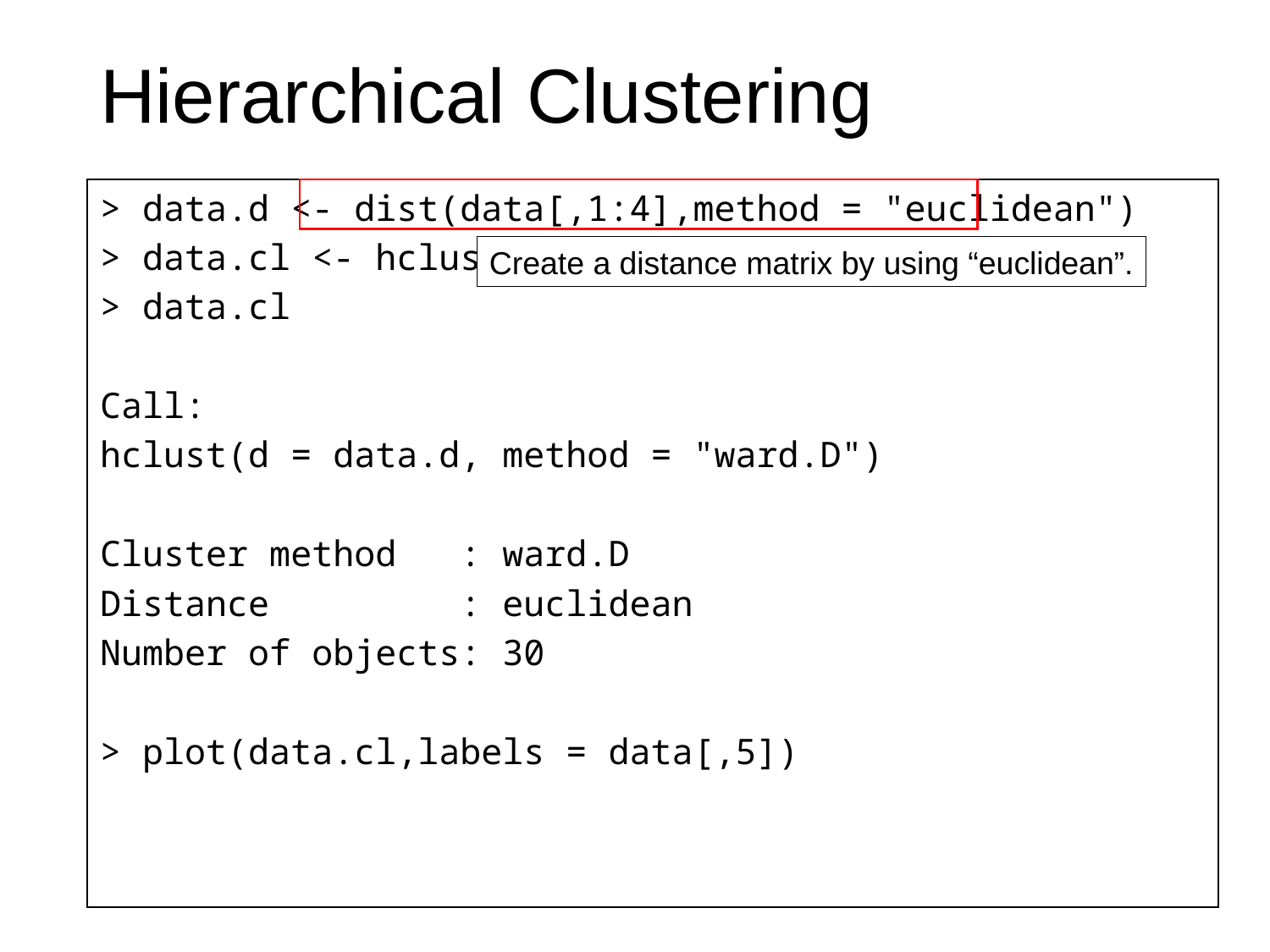

# Hierarchical Clustering
> data.d <- dist(data[,1:4],method = "euclidean")
> data.cl <- hclust(data.d,method = "ward.D")
> data.cl

Call:
hclust(d = data.d, method = "ward.D")

Cluster method   : ward.D
Distance         : euclidean
Number of objects: 30

> plot(data.cl,labels = data[,5])

Create a distance matrix by using “euclidean”.